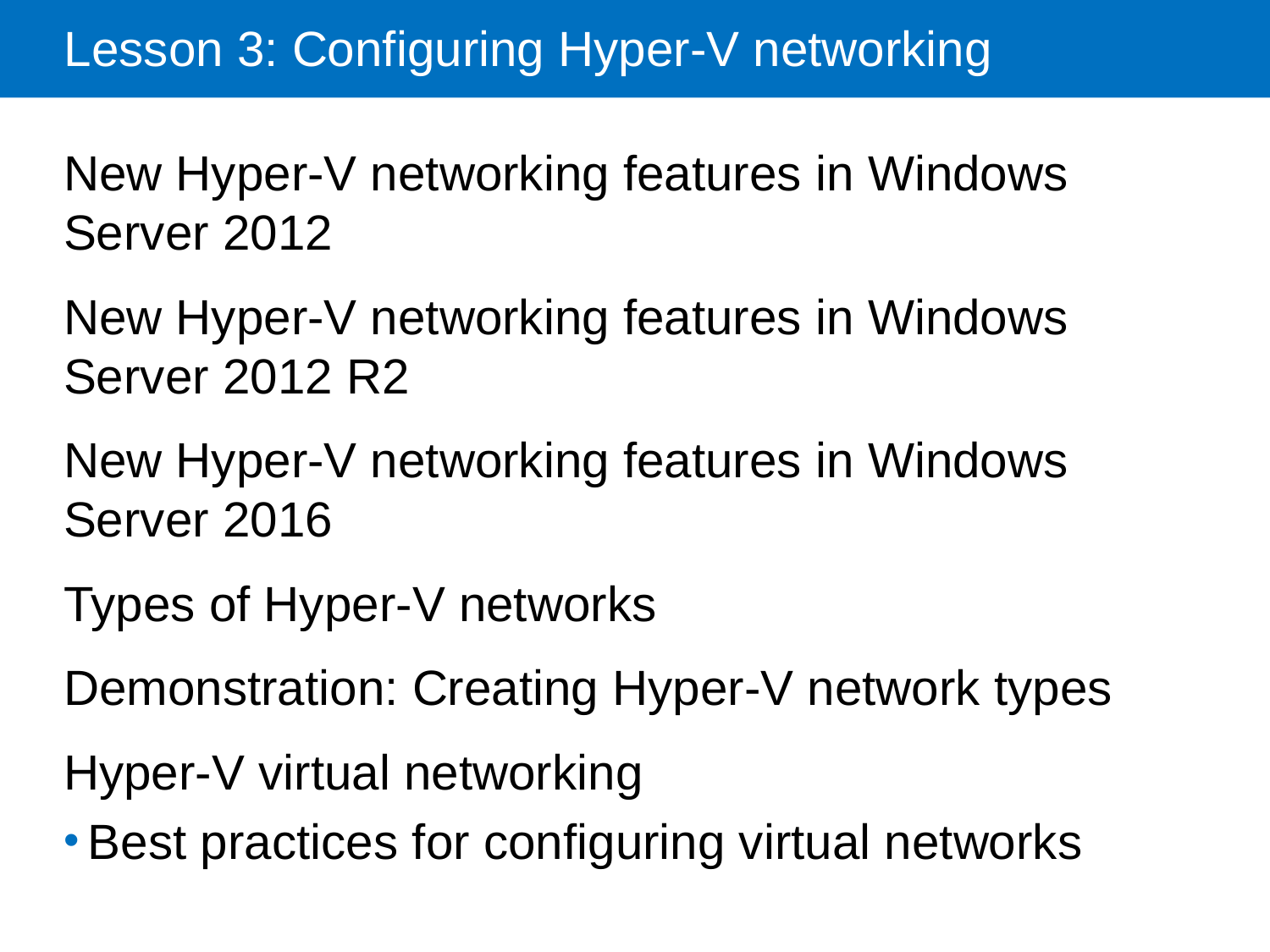

# Lesson 3: Configuring Hyper-V networking
New Hyper-V networking features in Windows Server 2012
New Hyper-V networking features in Windows Server 2012 R2
New Hyper-V networking features in Windows Server 2016
Types of Hyper-V networks
Demonstration: Creating Hyper-V network types
Hyper-V virtual networking
Best practices for configuring virtual networks